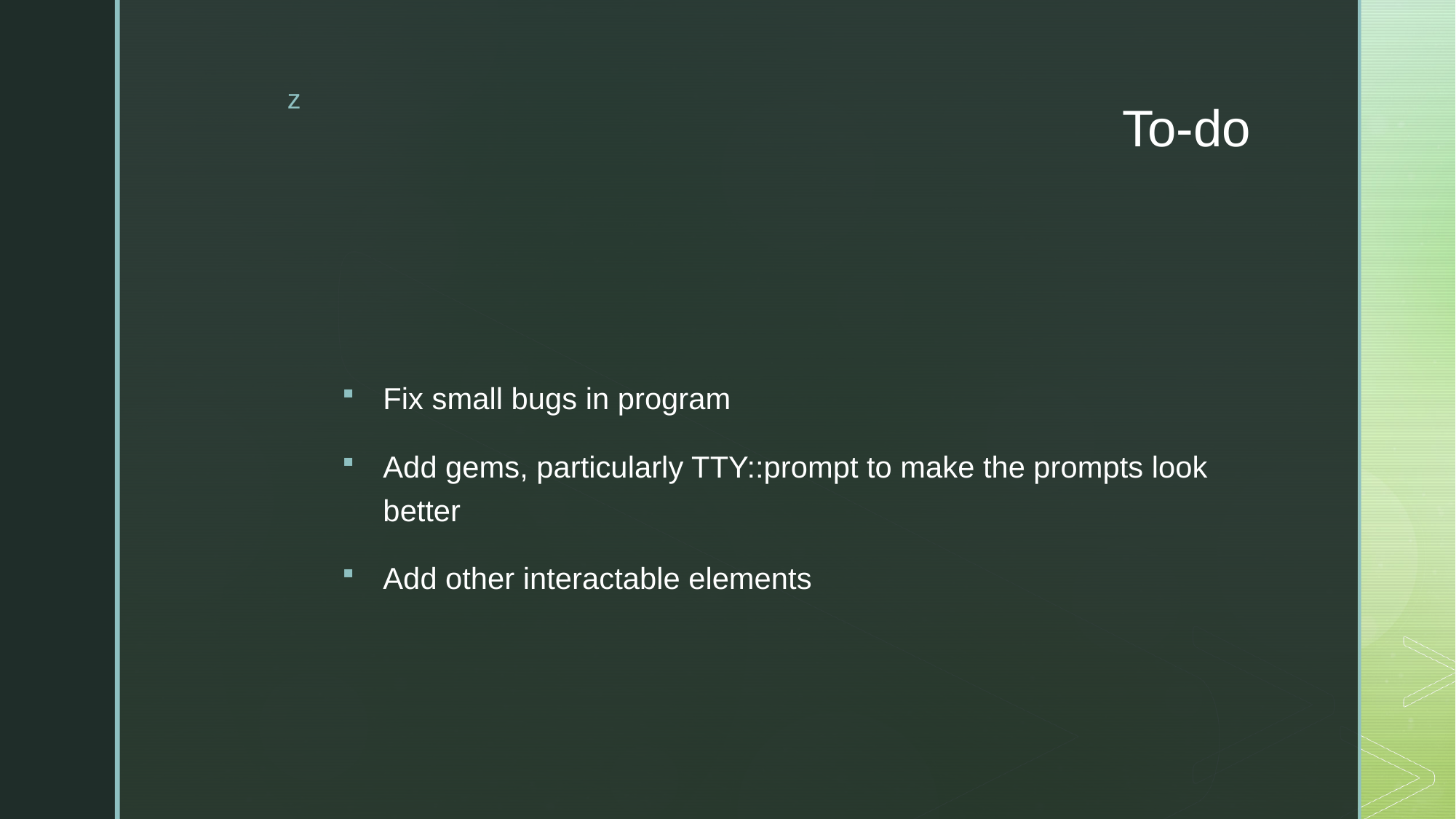

# To-do
Fix small bugs in program
Add gems, particularly TTY::prompt to make the prompts look better
Add other interactable elements